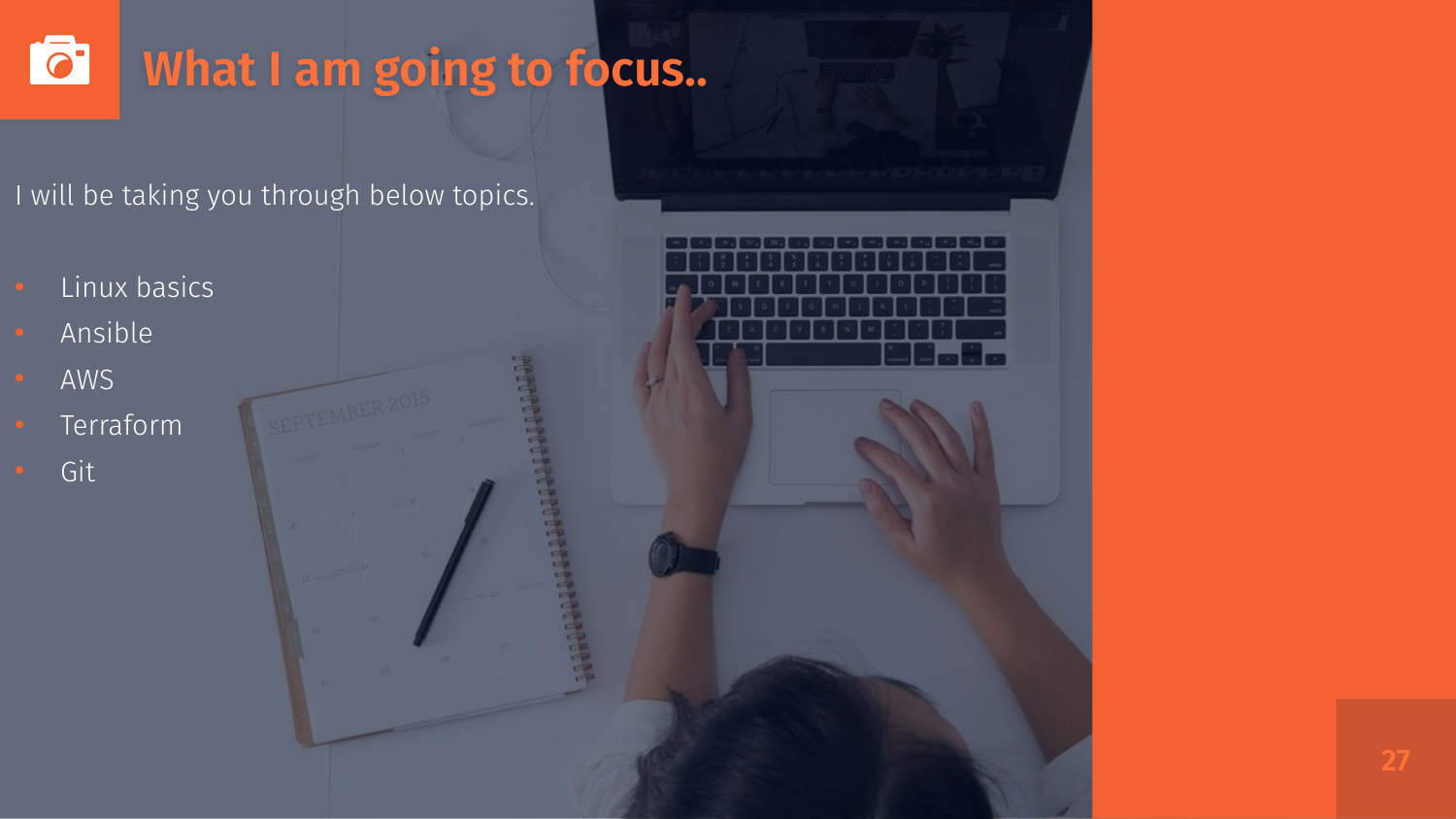

# What I am going to focus..

I will be taking you through below topics.

Linux basics
Ansible
AWS
Terraform
Git

27